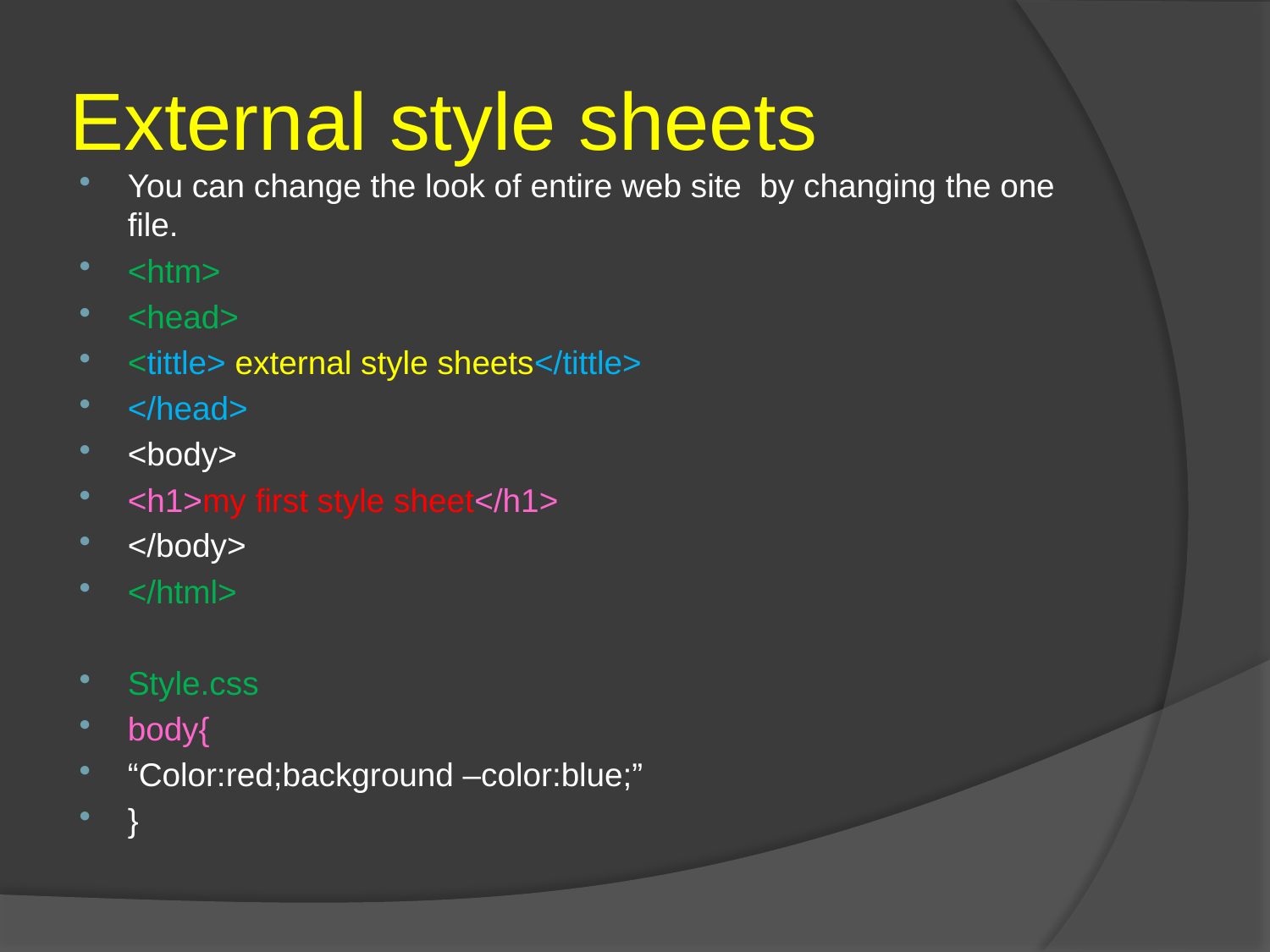

# External style sheets
You can change the look of entire web site  by changing the one file.
<htm>
<head>
<tittle> external style sheets</tittle>
</head>
<body>
<h1>my first style sheet</h1>
</body>
</html>

Style.css
body{
“Color:red;background –color:blue;”
}